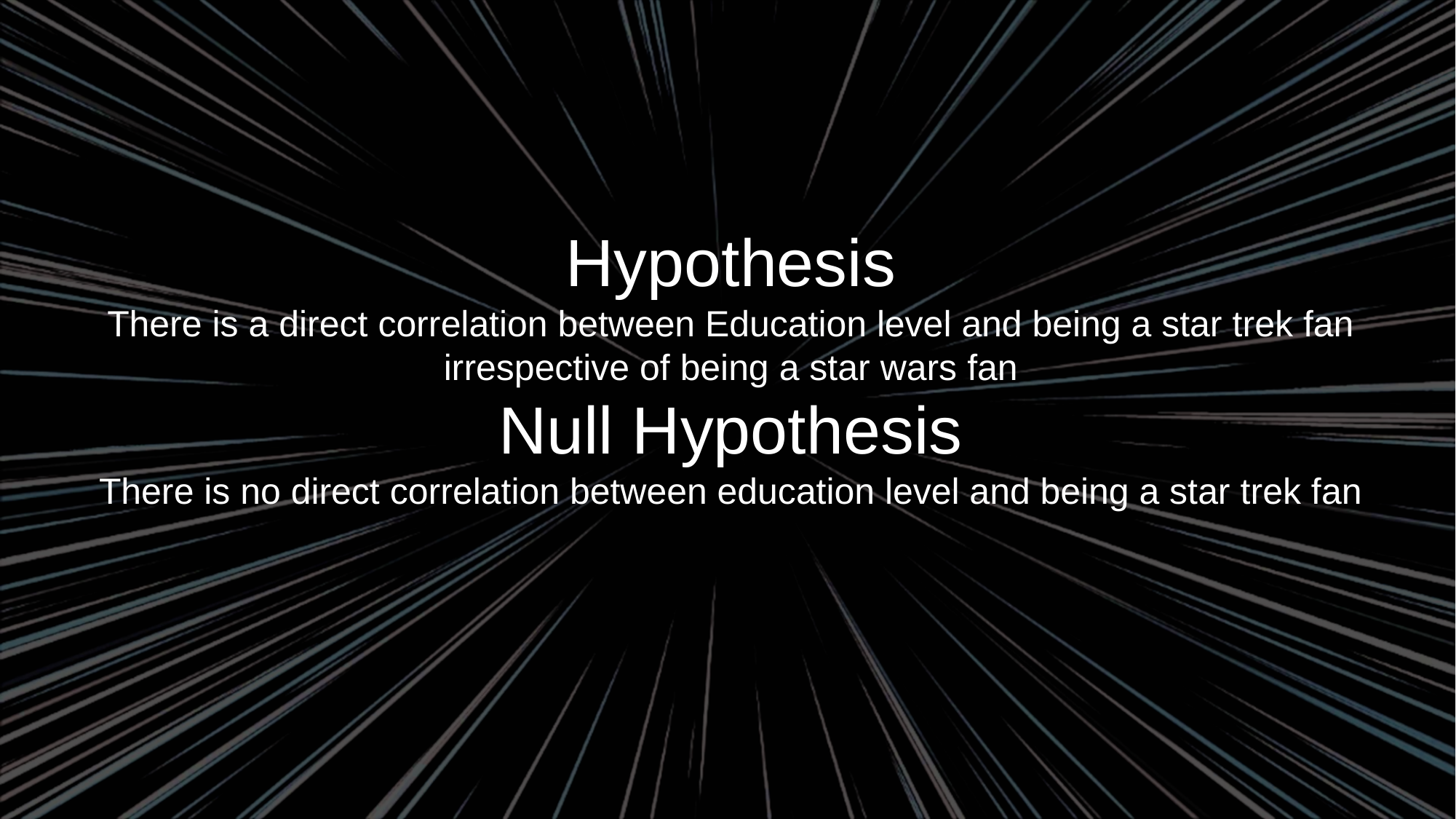

# Hypothesis There is a direct correlation between Education level and being a star trek fan irrespective of being a star wars fan Null Hypothesis There is no direct correlation between education level and being a star trek fan